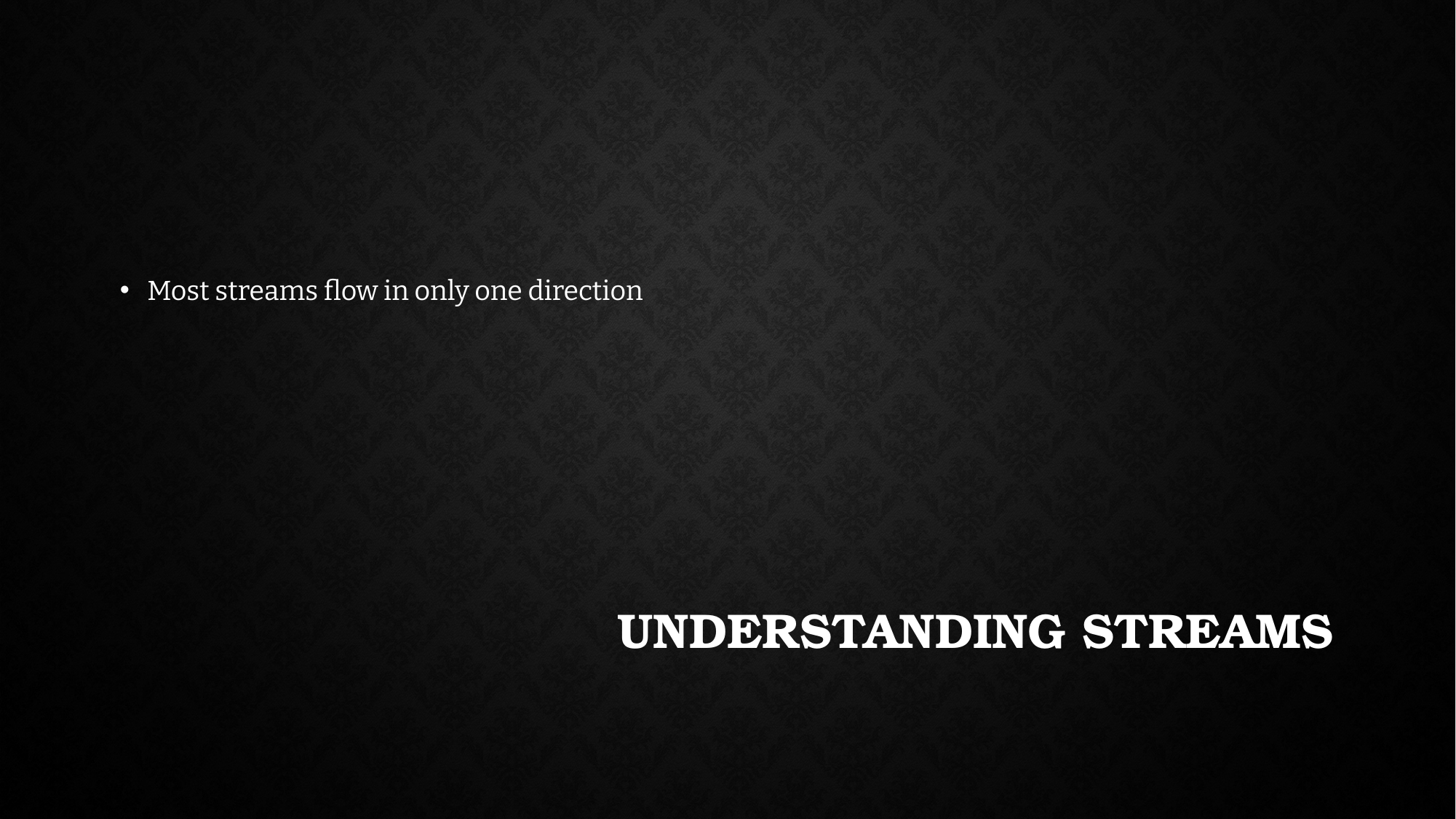

Most streams flow in only one direction

# Understanding streams